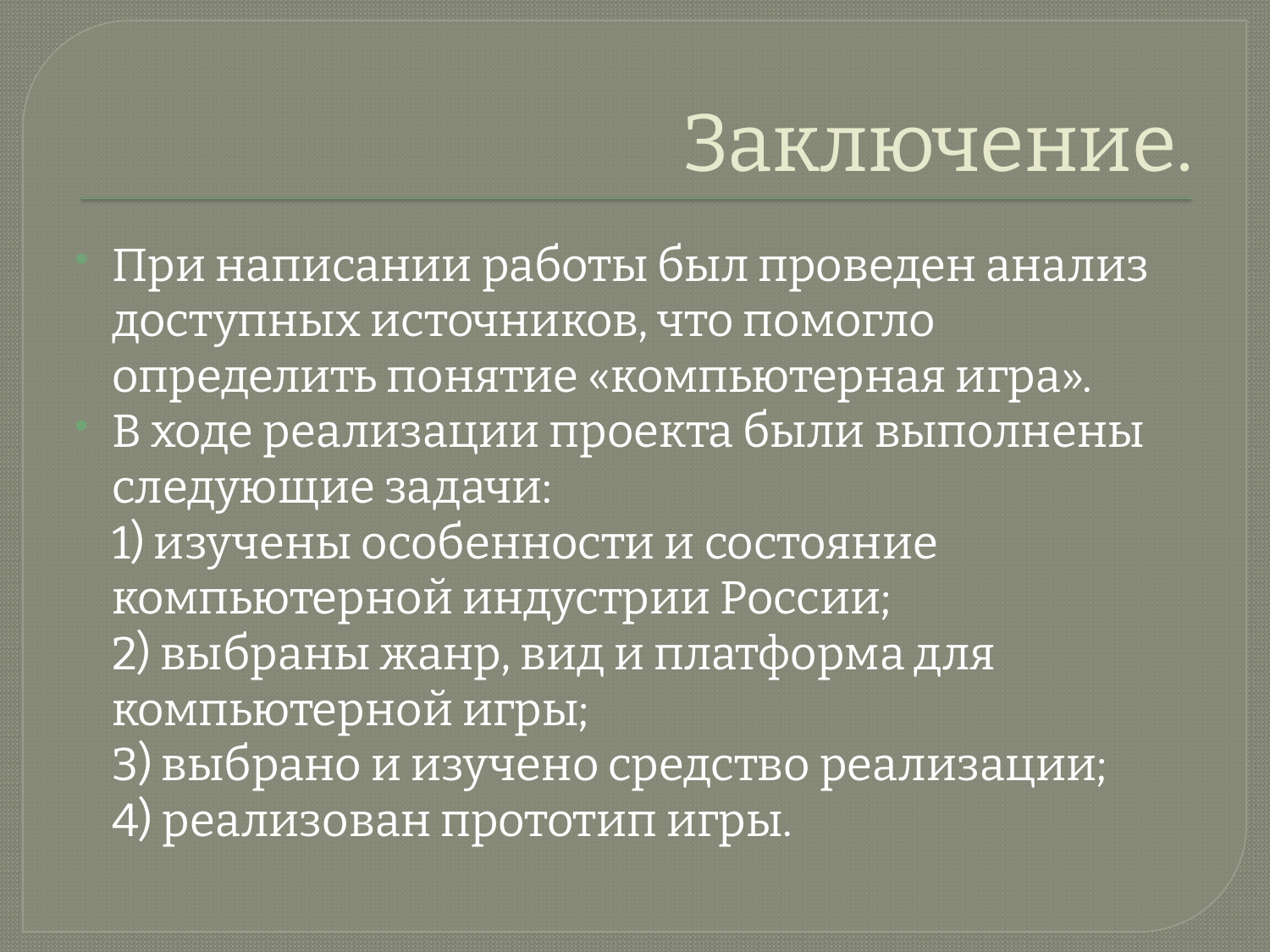

# Заключение.
При написании работы был проведен анализ доступных источников, что помогло определить понятие «компьютерная игра».
В ходе реализации проекта были выполнены следующие задачи:
	1) изучены особенности и состояние компьютерной индустрии России;
	2) выбраны жанр, вид и платформа для компьютерной игры;
	3) выбрано и изучено средство реализации;
	4) реализован прототип игры.